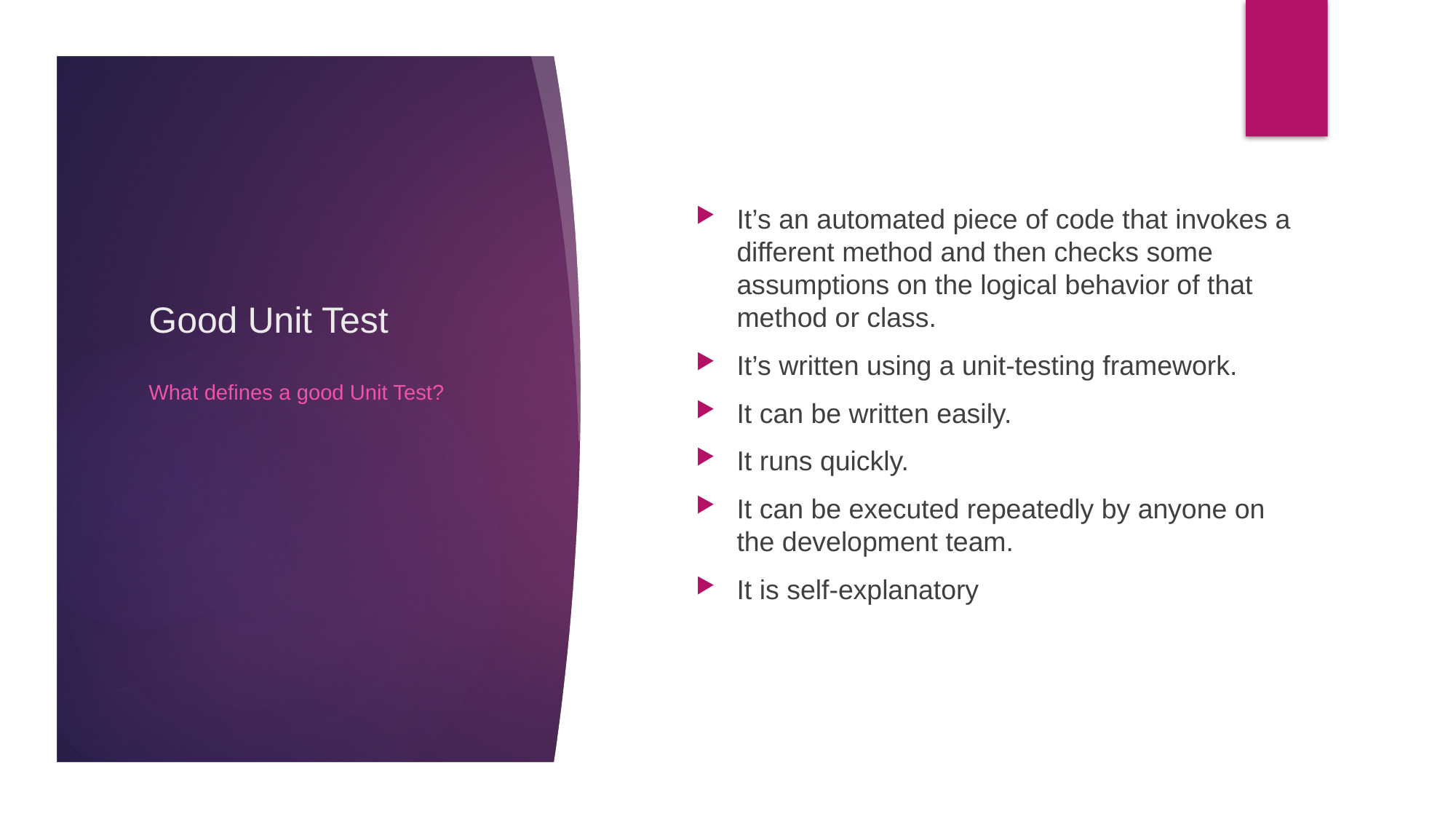

It’s an automated piece of code that invokes a different method and then checks some assumptions on the logical behavior of that method or class.
It’s written using a unit-testing framework.
It can be written easily.
It runs quickly.
It can be executed repeatedly by anyone on the development team.
It is self-explanatory

# Good Unit Test
What defines a good Unit Test?